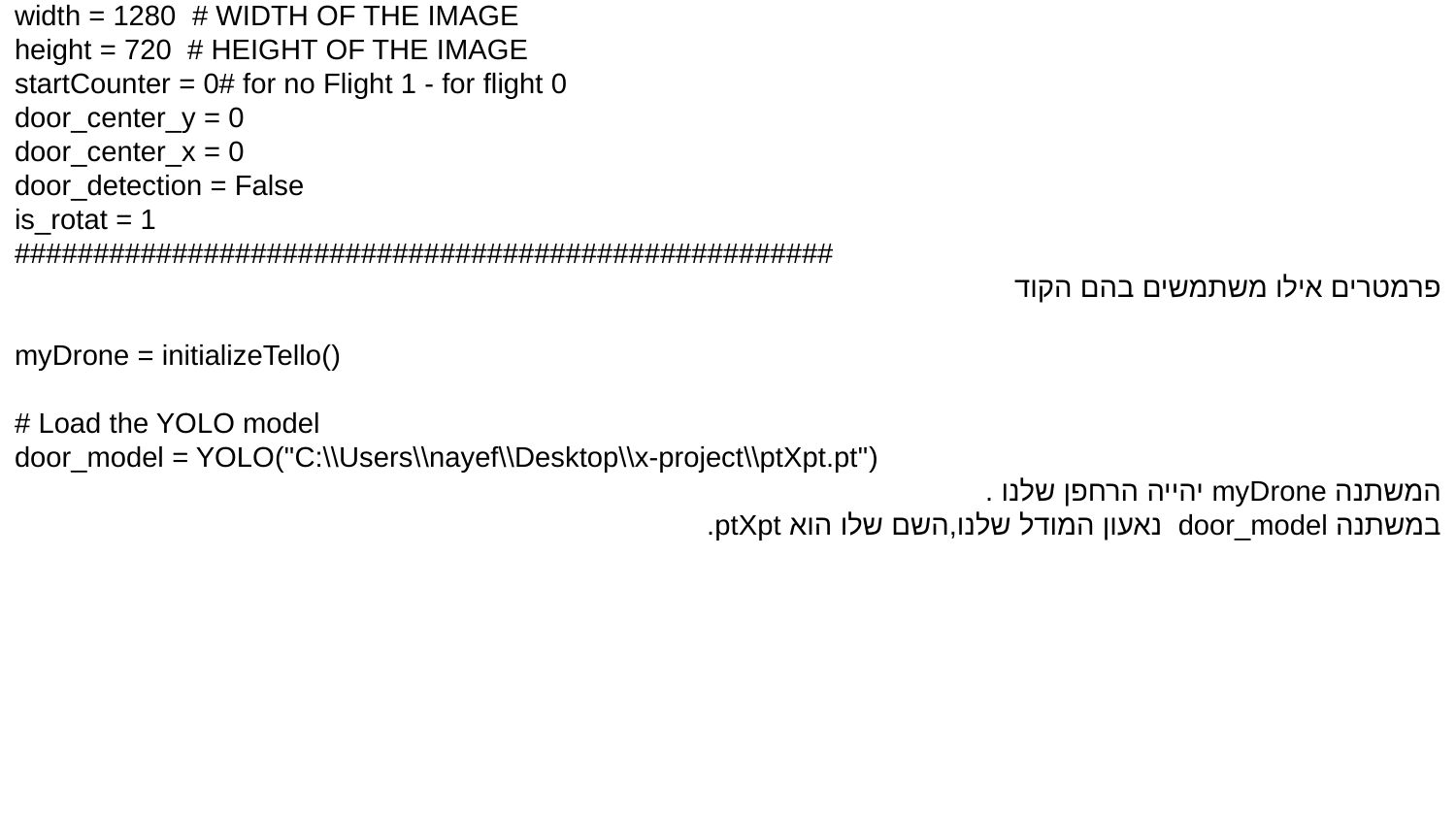

####################################################
width = 1280  # WIDTH OF THE IMAGE
height = 720  # HEIGHT OF THE IMAGE
startCounter = 0# for no Flight 1 - for flight 0
door_center_y = 0
door_center_x = 0
door_detection = False
is_rotat = 1
####################################################
פרמטרים אילו משתמשים בהם הקוד

myDrone = initializeTello()

# Load the YOLO model
door_model = YOLO("C:\\Users\\nayef\\Desktop\\x-project\\ptXpt.pt")
המשתנה myDrone יהייה הרחפן שלנו .
במשתנה door_model  נאעון המודל שלנו,השם שלו הוא ptXpt.